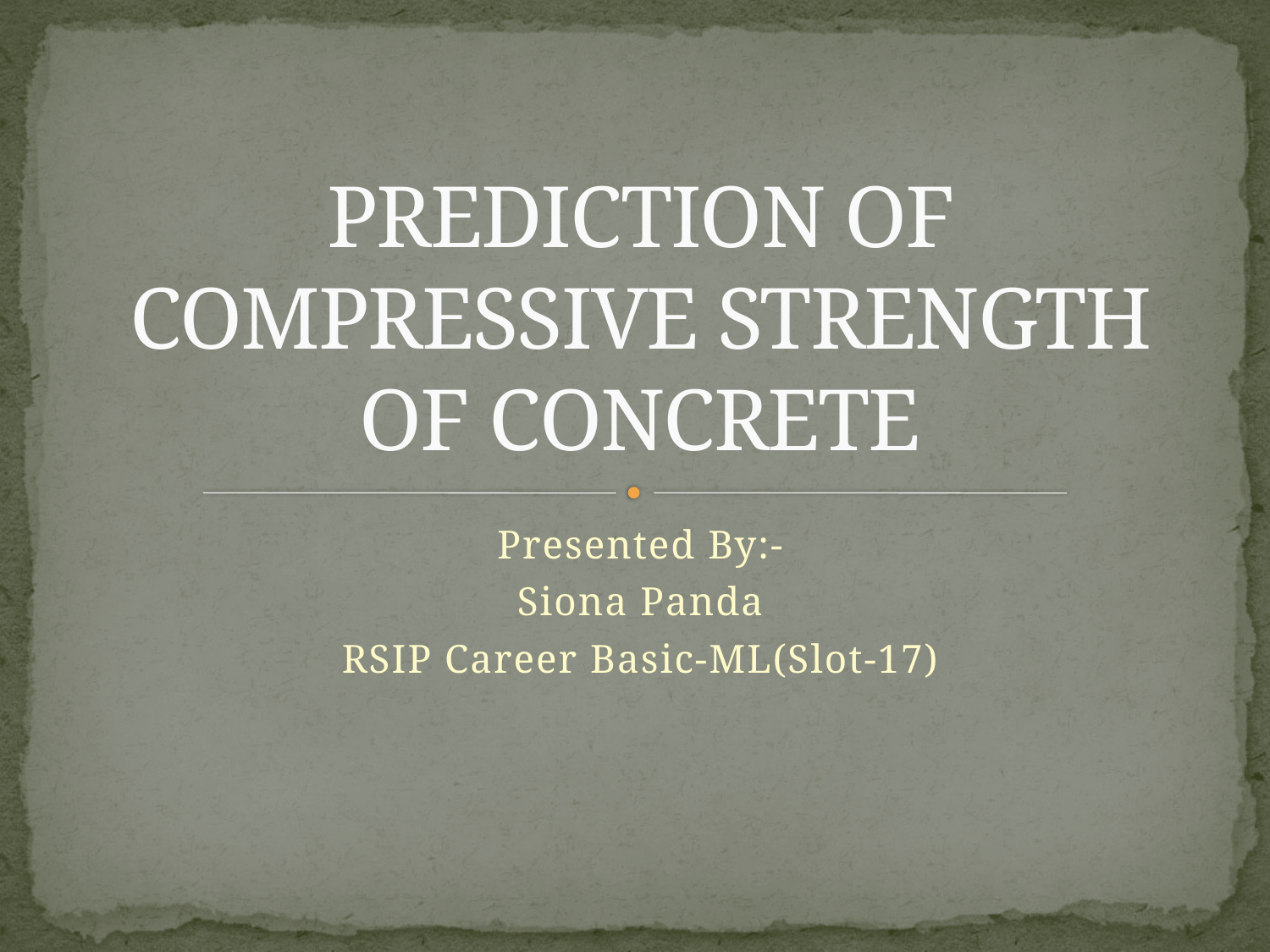

# PREDICTION OF COMPRESSIVE STRENGTH OF CONCRETE
Presented By:-
Siona Panda
RSIP Career Basic-ML(Slot-17)